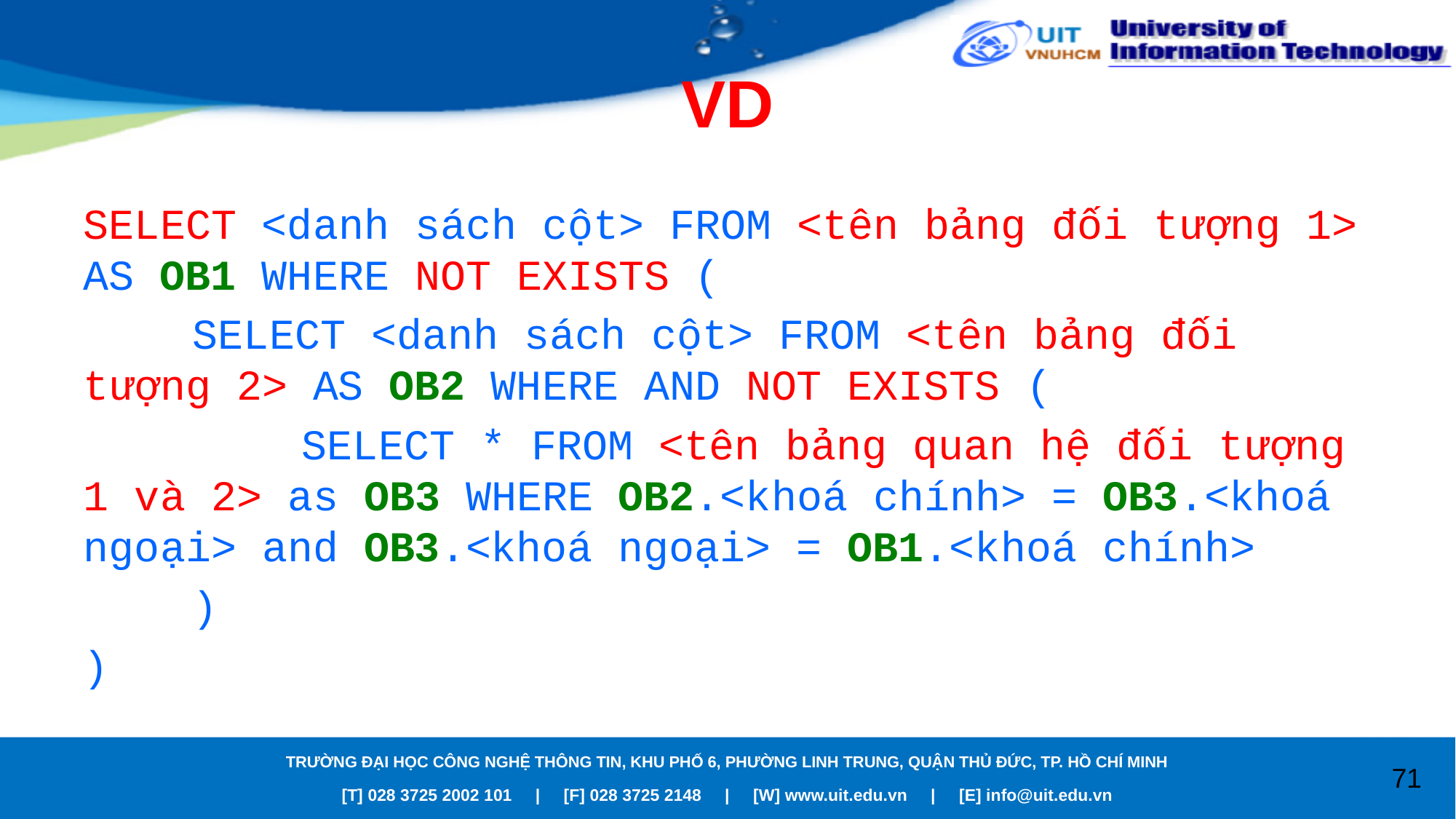

# VD
SELECT <danh sách cột> FROM <tên bảng đối tượng 1> AS OB1 WHERE NOT EXISTS (
	SELECT <danh sách cột> FROM <tên bảng đối tượng 2> AS OB2 WHERE AND NOT EXISTS (
		SELECT * FROM <tên bảng quan hệ đối tượng 1 và 2> as OB3 WHERE OB2.<khoá chính> = OB3.<khoá ngoại> and OB3.<khoá ngoại> = OB1.<khoá chính>
	)
)